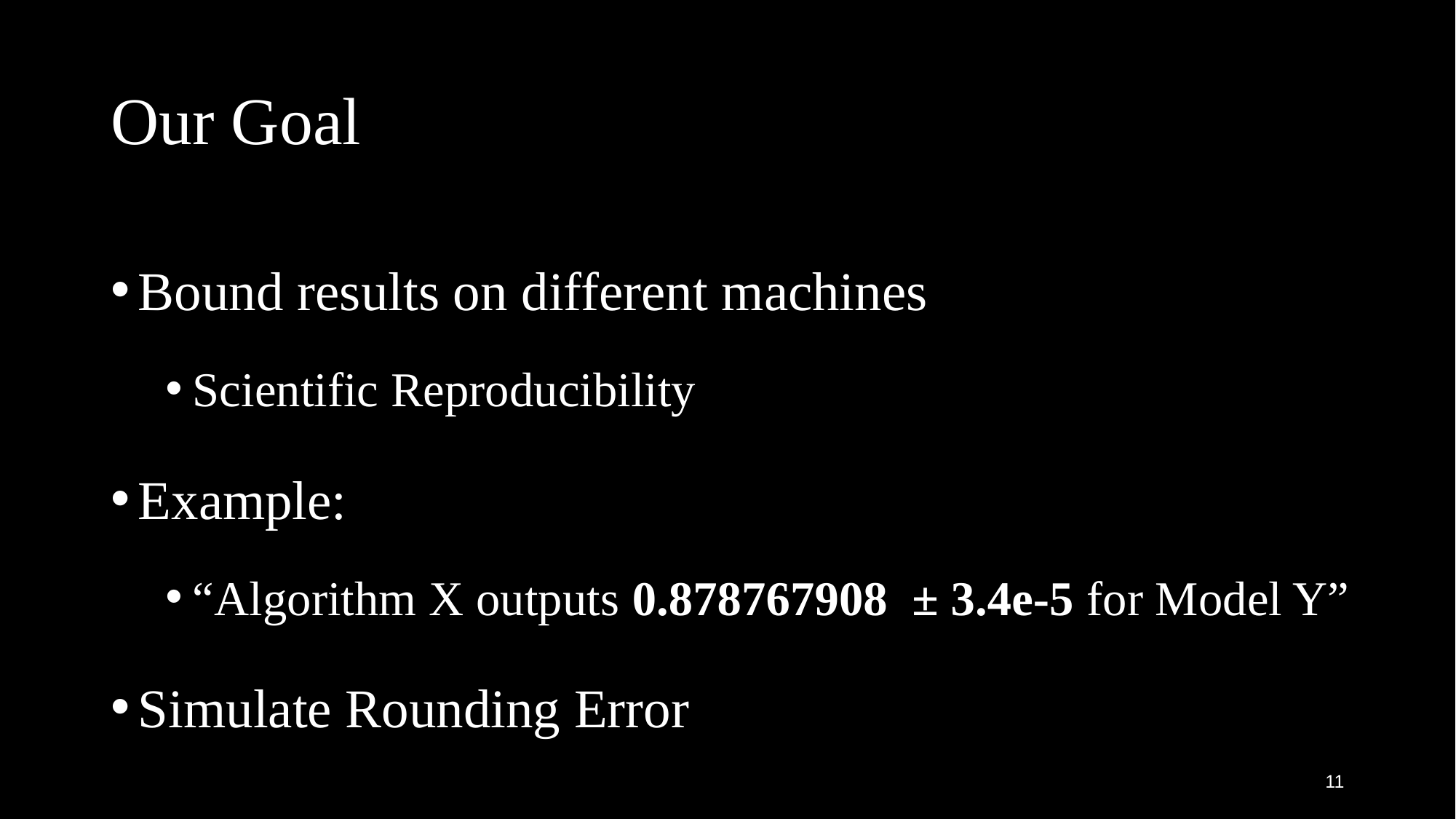

# Our Goal
Bound results on different machines
Scientific Reproducibility
Example:
“Algorithm X outputs 0.878767908  ± 3.4e-5 for Model Y”
Simulate Rounding Error
11